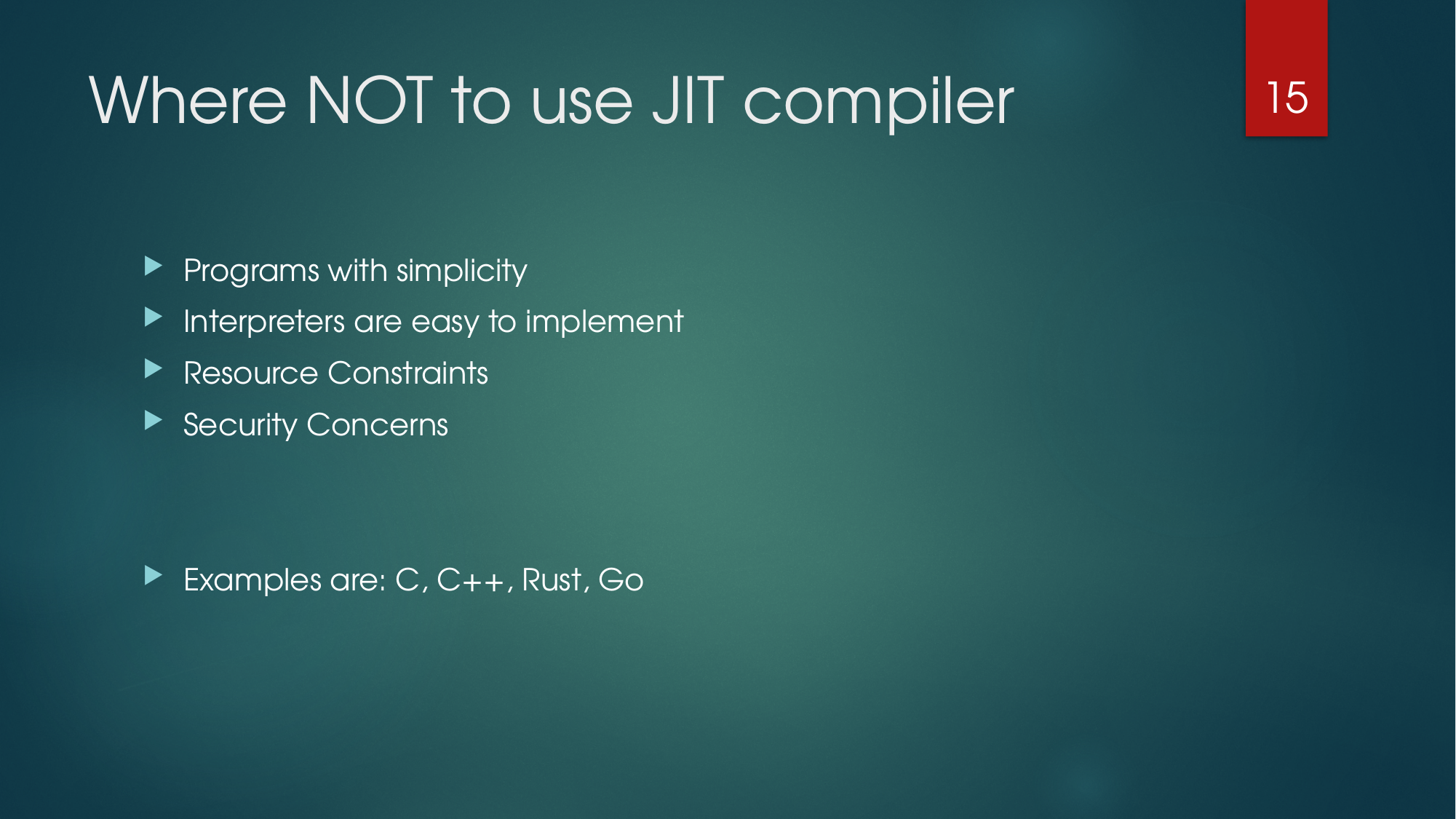

15
# Where NOT to use JIT compiler
Programs with simplicity
Interpreters are easy to implement
Resource Constraints
Security Concerns

Examples are: C, C++, Rust, Go